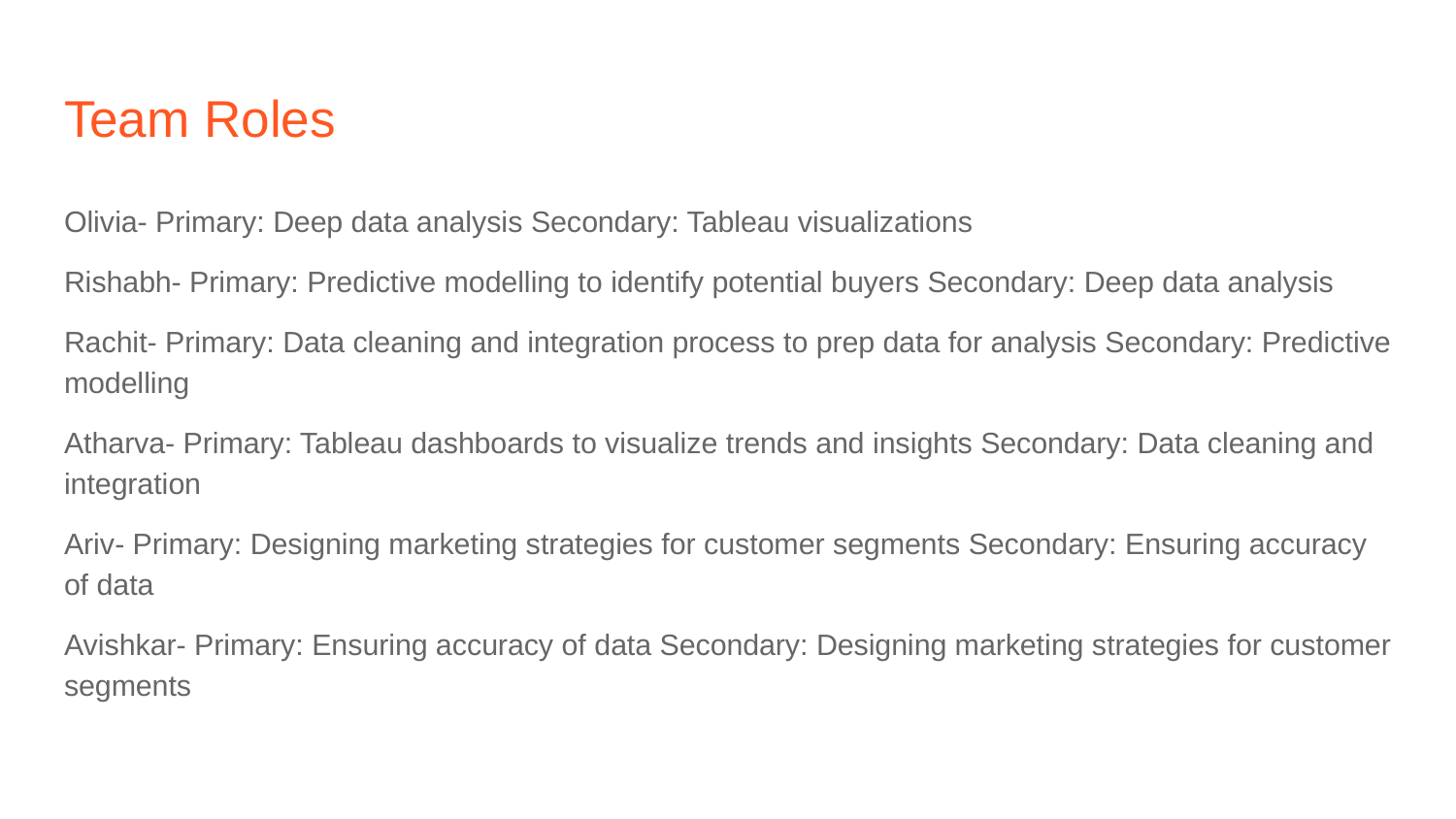

# Team Roles
Olivia- Primary: Deep data analysis Secondary: Tableau visualizations
Rishabh- Primary: Predictive modelling to identify potential buyers Secondary: Deep data analysis
Rachit- Primary: Data cleaning and integration process to prep data for analysis Secondary: Predictive modelling
Atharva- Primary: Tableau dashboards to visualize trends and insights Secondary: Data cleaning and integration
Ariv- Primary: Designing marketing strategies for customer segments Secondary: Ensuring accuracy of data
Avishkar- Primary: Ensuring accuracy of data Secondary: Designing marketing strategies for customer segments